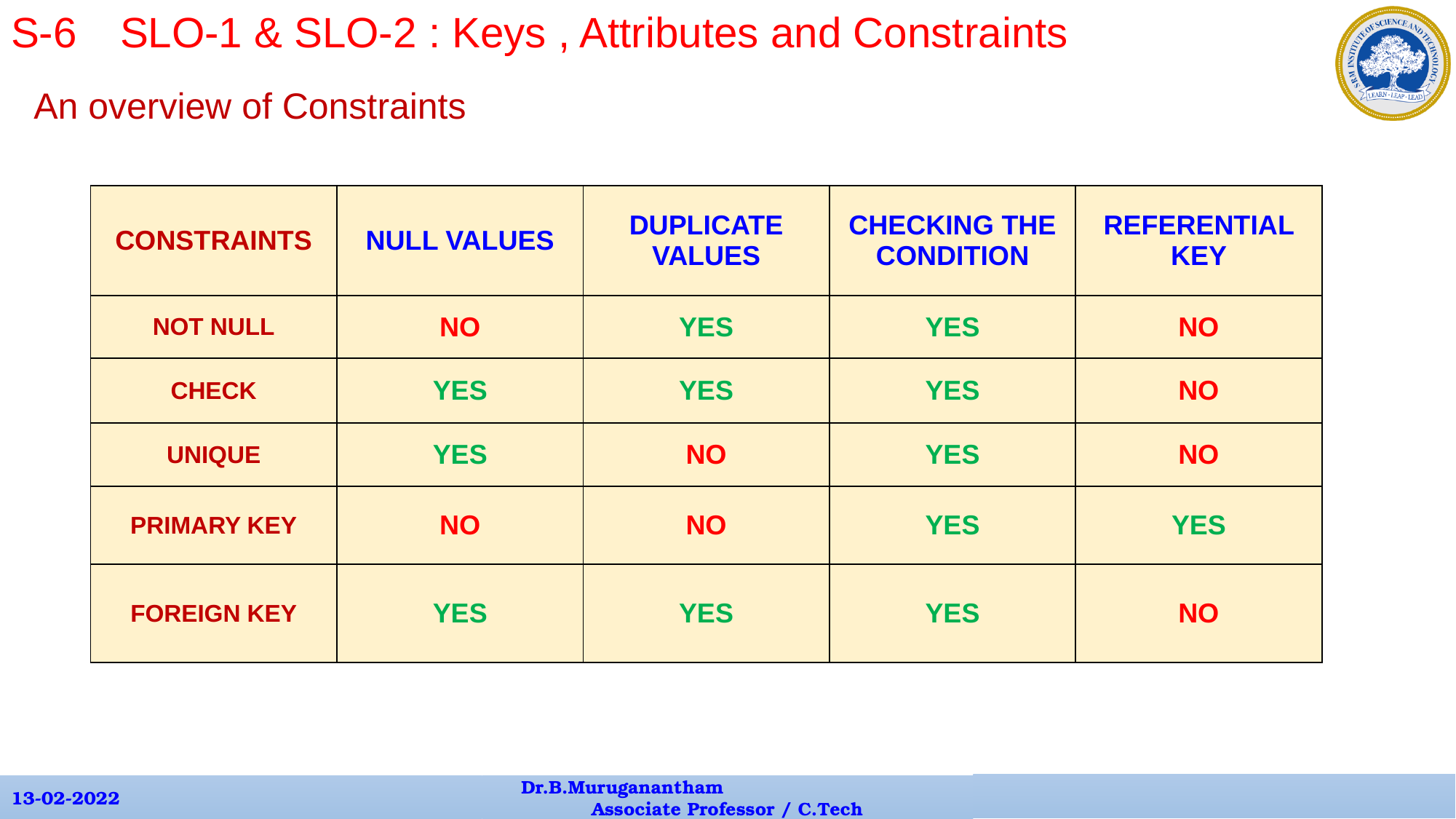

S-6	SLO-1 & SLO-2 : Keys , Attributes and Constraints
An overview of Constraints

| CONSTRAINTS | NULL VALUES | DUPLICATE VALUES | CHECKING THE CONDITION | REFERENTIAL KEY |
| --- | --- | --- | --- | --- |
| NOT NULL | NO | YES | YES | NO |
| CHECK | YES | YES | YES | NO |
| UNIQUE | YES | NO | YES | NO |
| PRIMARY KEY | NO | NO | YES | YES |
| FOREIGN KEY | YES | YES | YES | NO |
77
13-02-2022
Dr.B.Muruganantham                                   Associate Professor / C.Tech